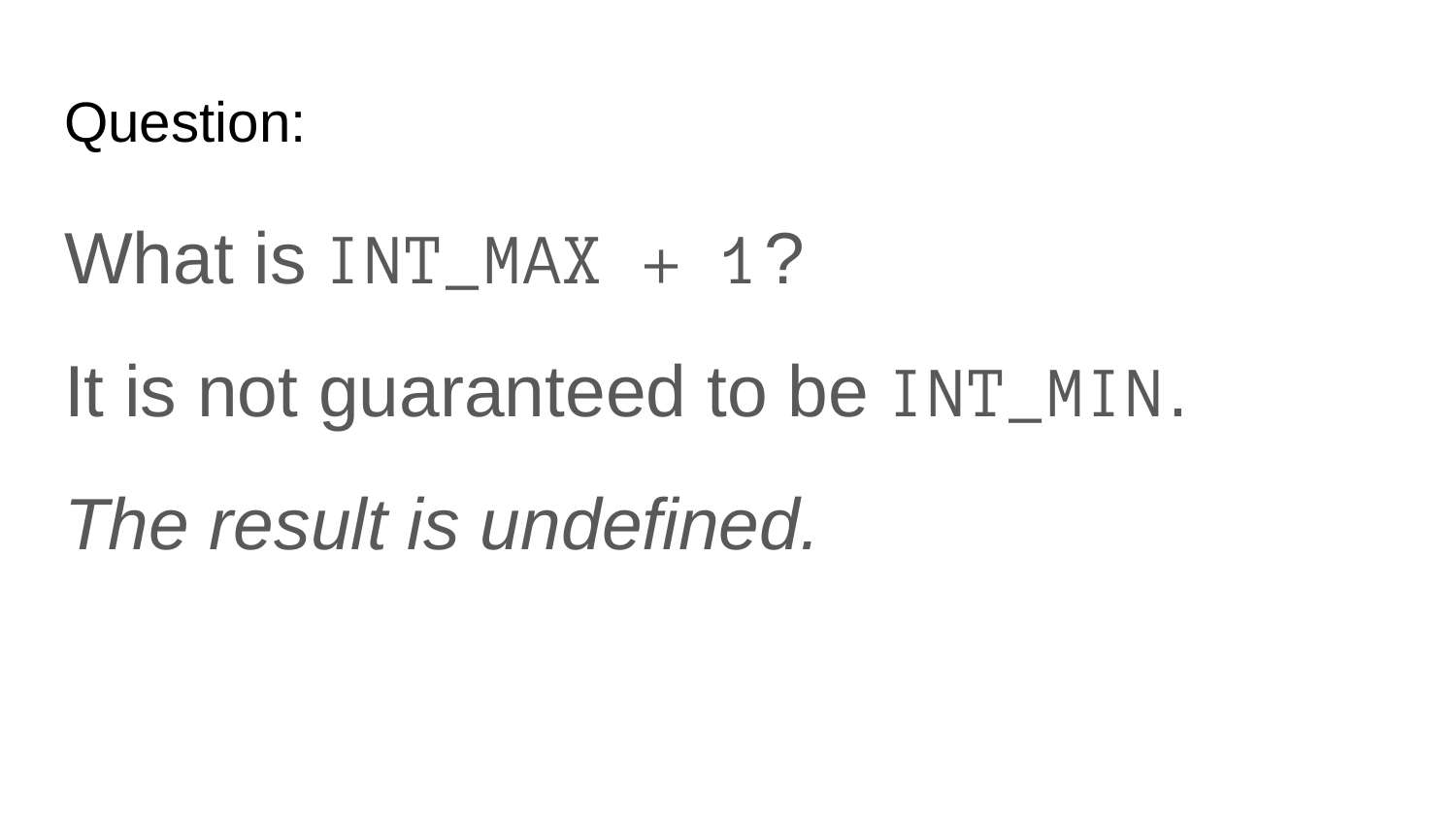

# Question:
What is INT_MAX + 1?
It is not guaranteed to be INT_MIN.
The result is undefined.